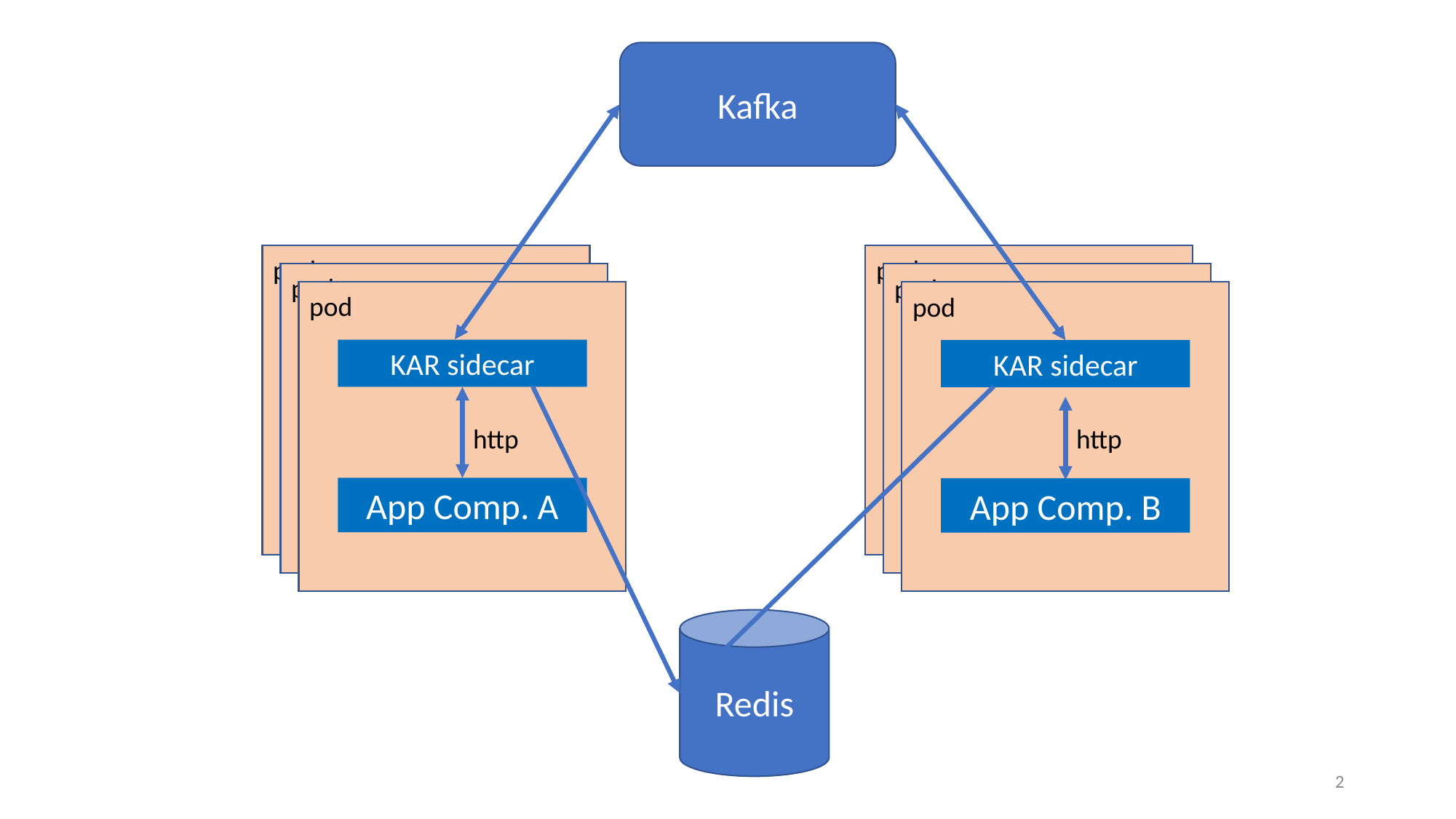

Kafka
pod

sidecar
http
server
pod

sidecar
http
client
pod

sidecar
http
server
pod

sidecar
http
client
pod

KAR sidecar
http
App Comp. A
pod

KAR sidecar
http
App Comp. B
Redis
2